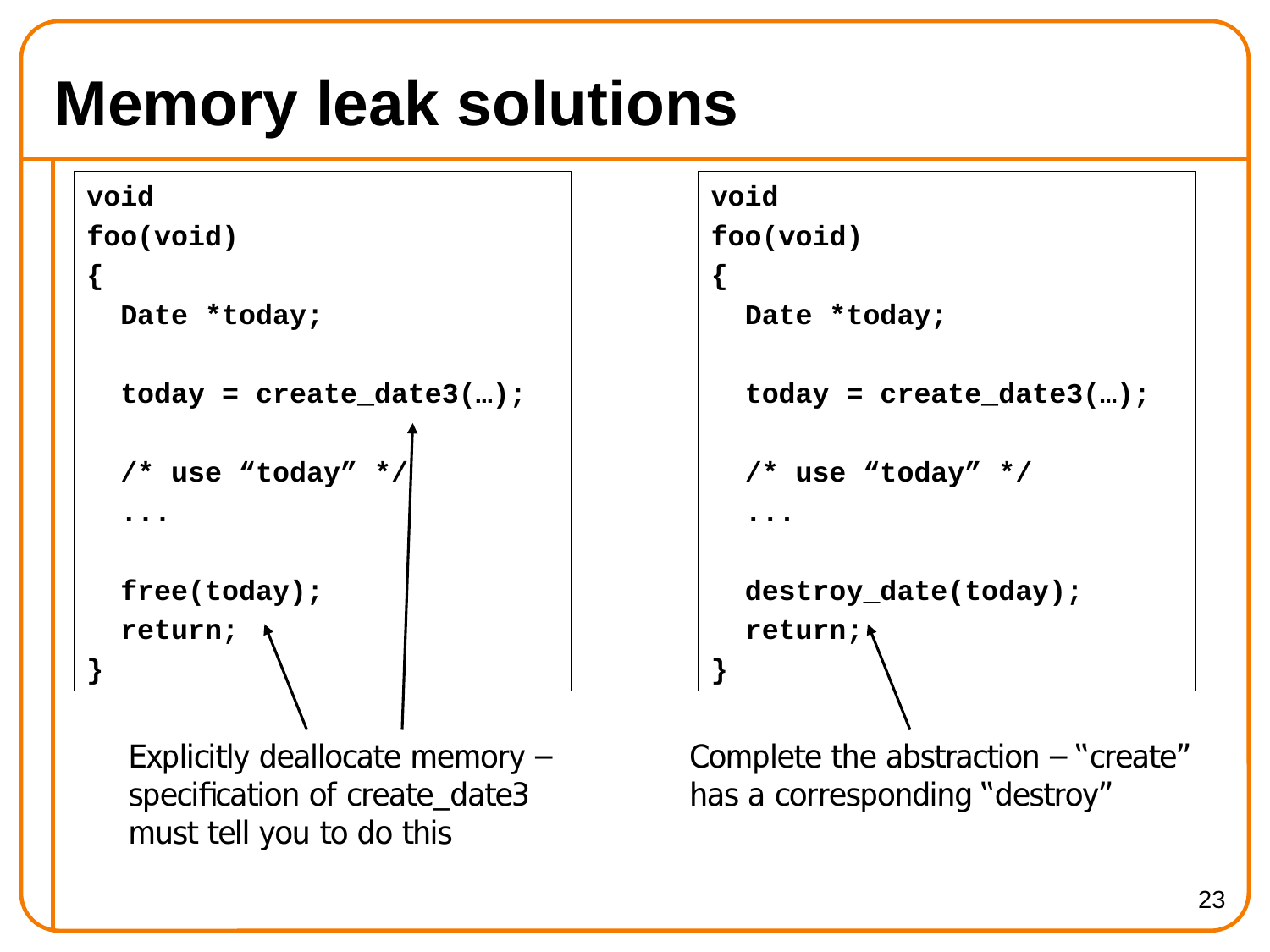

Memory leak solutions
void
foo(void)
{
  Date *today;

  today = create_date3(…);

  /* use “today” */
  ...

  free(today);
  return;
}
void
foo(void)
{
  Date *today;

  today = create_date3(…);

  /* use “today” */
  ...

  destroy_date(today);
  return;
}

Explicitly deallocate memory – specification of create_date3 must tell you to do this
Complete the abstraction – “create” has a corresponding “destroy”
23